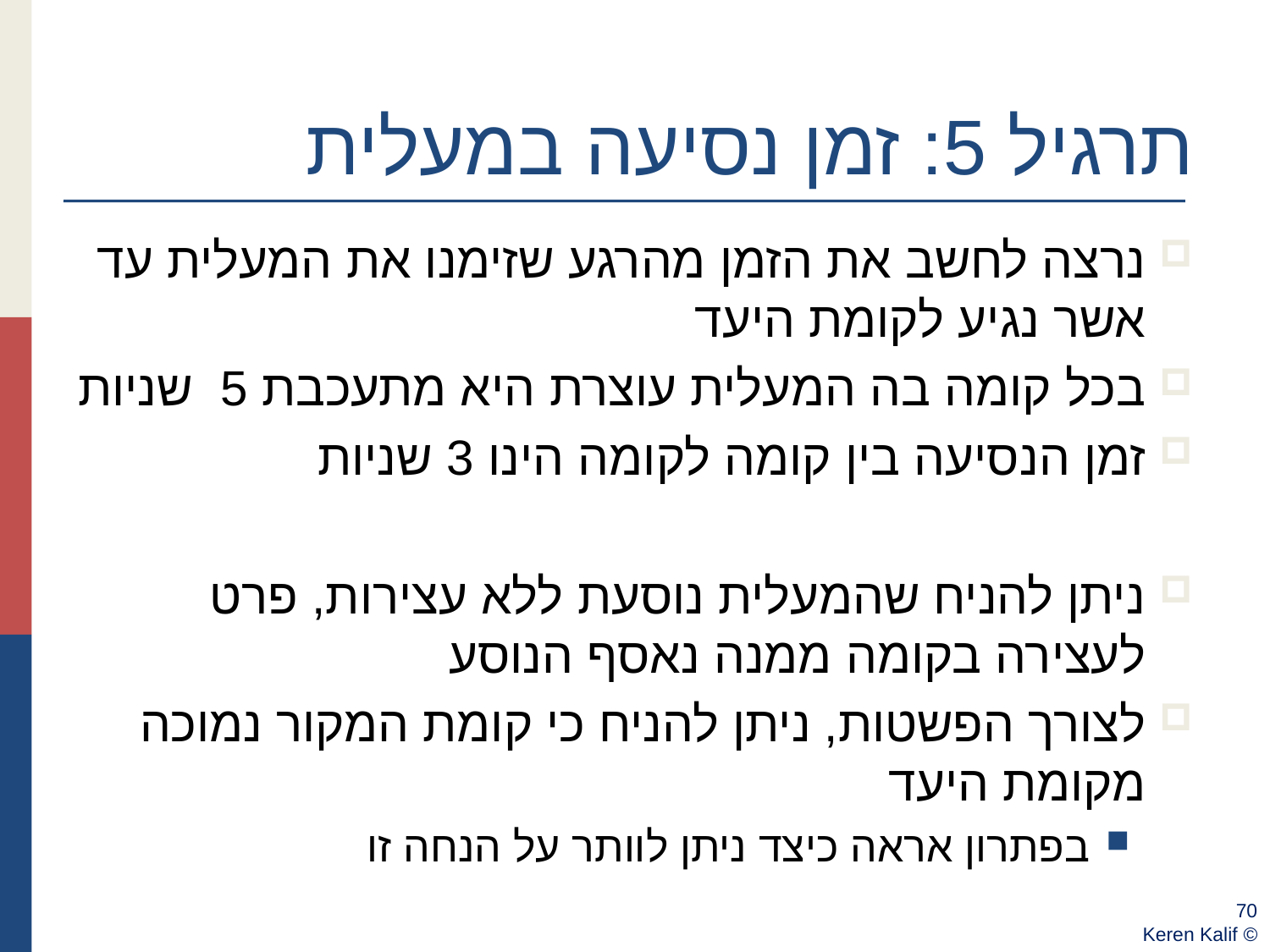

# תרגיל 5: זמן נסיעה במעלית
נרצה לחשב את הזמן מהרגע שזימנו את המעלית עד אשר נגיע לקומת היעד
בכל קומה בה המעלית עוצרת היא מתעכבת 5  שניות
זמן הנסיעה בין קומה לקומה הינו 3 שניות

ניתן להניח שהמעלית נוסעת ללא עצירות, פרט לעצירה בקומה ממנה נאסף הנוסע
לצורך הפשטות, ניתן להניח כי קומת המקור נמוכה מקומת היעד
בפתרון אראה כיצד ניתן לוותר על הנחה זו